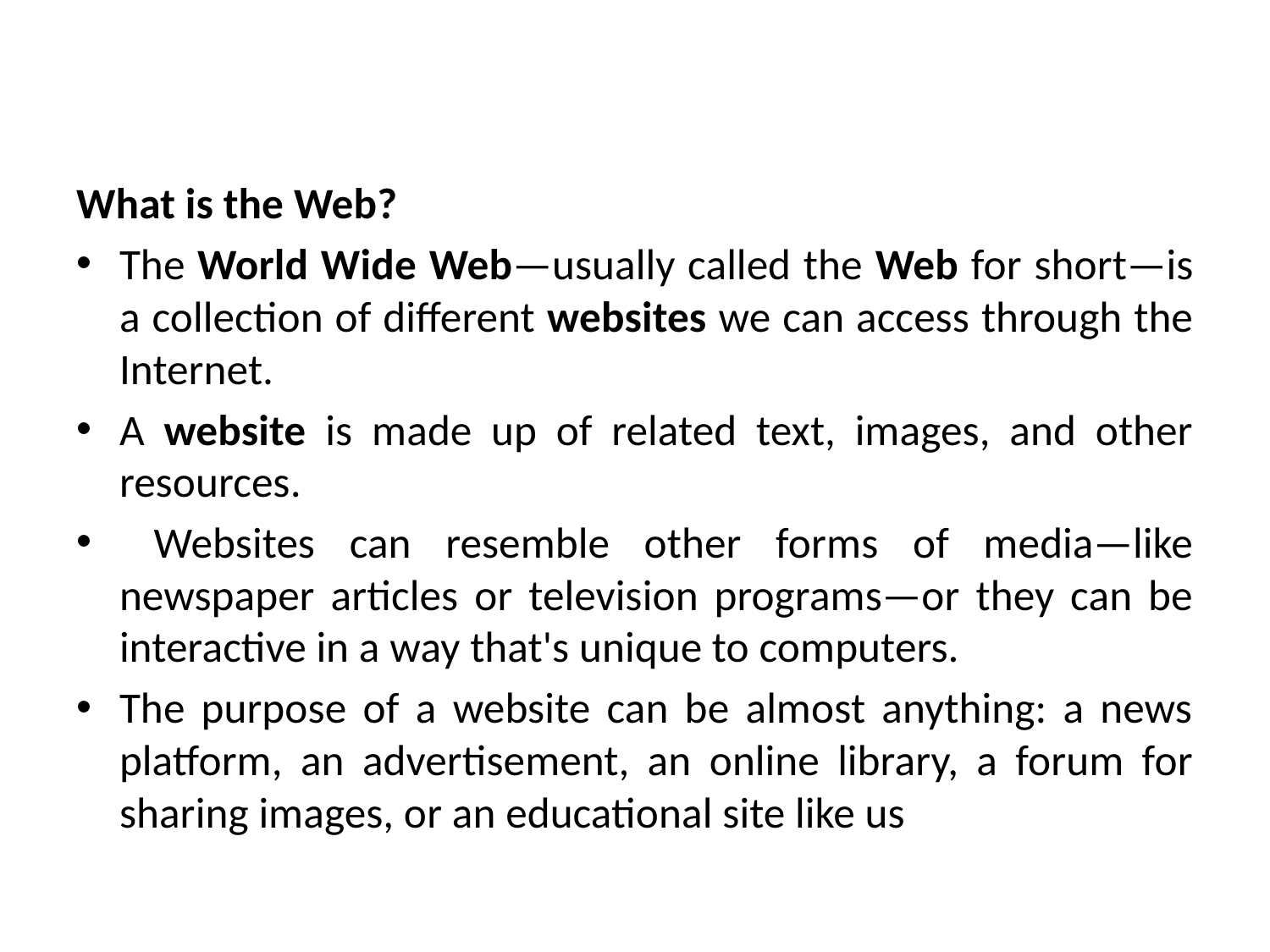

#
What is the Web?
The World Wide Web—usually called the Web for short—is a collection of different websites we can access through the Internet.
A website is made up of related text, images, and other resources.
 Websites can resemble other forms of media—like newspaper articles or television programs—or they can be interactive in a way that's unique to computers.
The purpose of a website can be almost anything: a news platform, an advertisement, an online library, a forum for sharing images, or an educational site like us